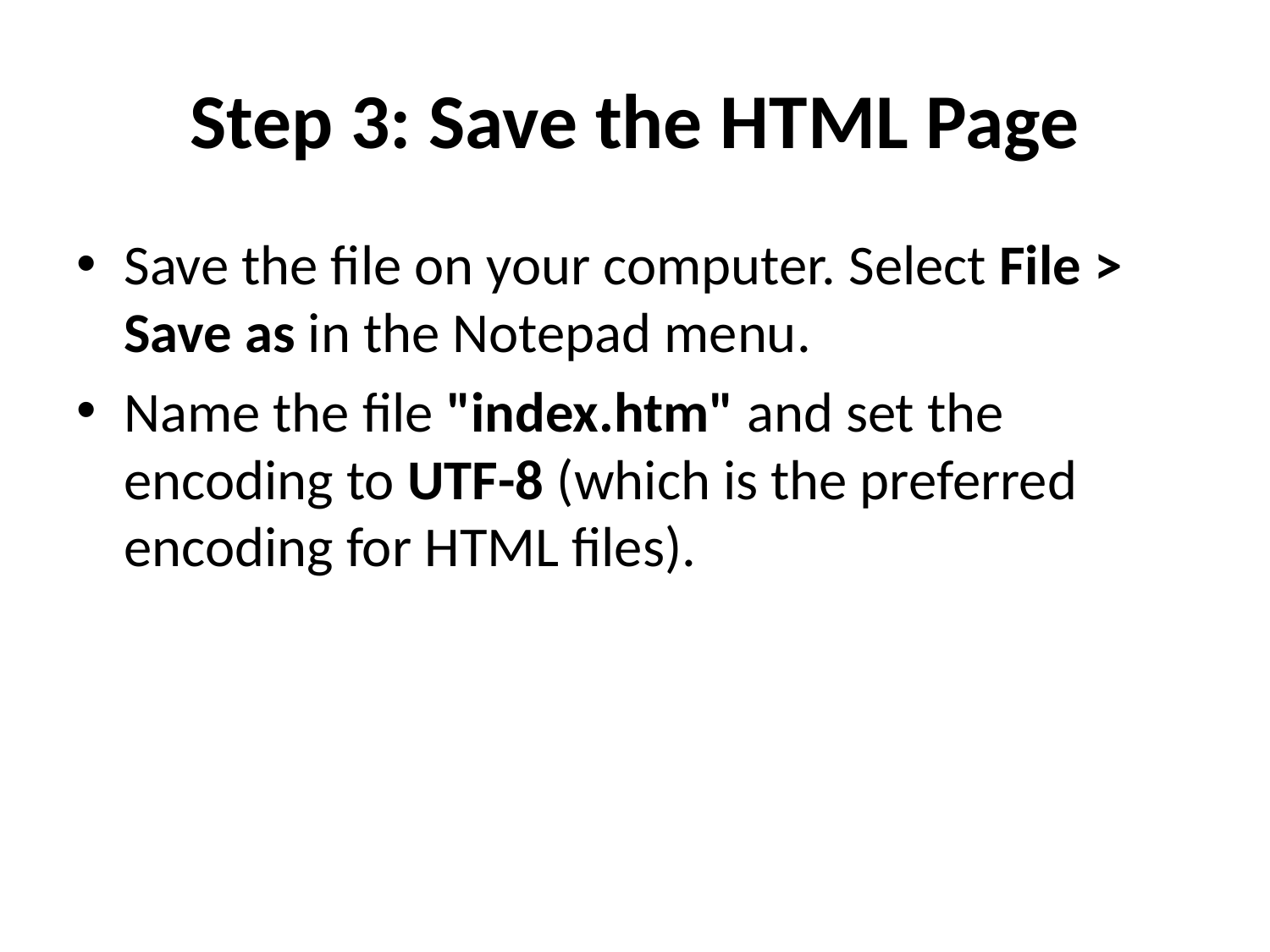

# Step 3: Save the HTML Page
Save the file on your computer. Select File > Save as in the Notepad menu.
Name the file "index.htm" and set the encoding to UTF-8 (which is the preferred encoding for HTML files).